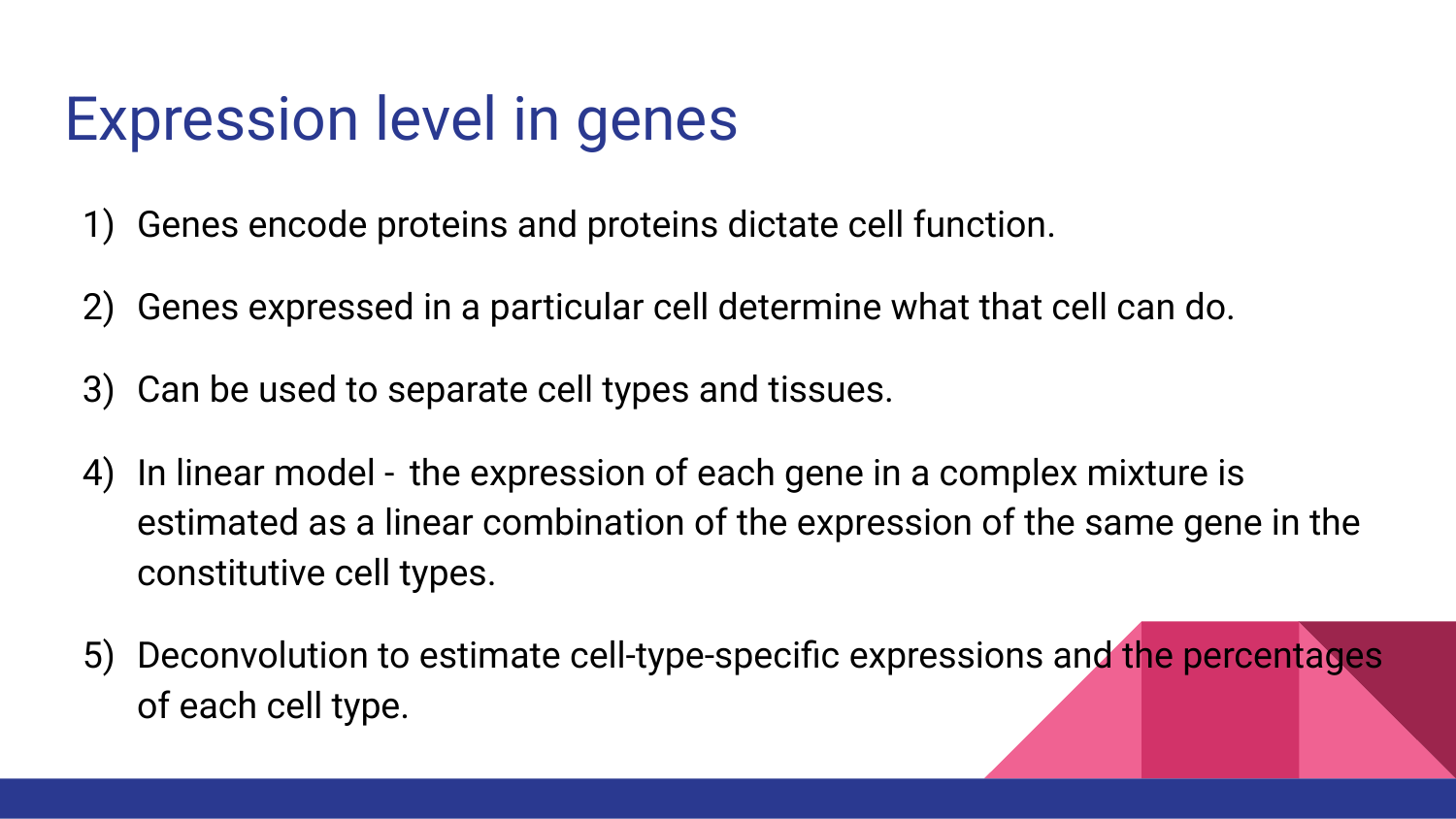

# Expression level in genes
Genes encode proteins and proteins dictate cell function.
Genes expressed in a particular cell determine what that cell can do.
Can be used to separate cell types and tissues.
In linear model -  the expression of each gene in a complex mixture is estimated as a linear combination of the expression of the same gene in the constitutive cell types.
Deconvolution to estimate cell-type-specific expressions and the percentages of each cell type.